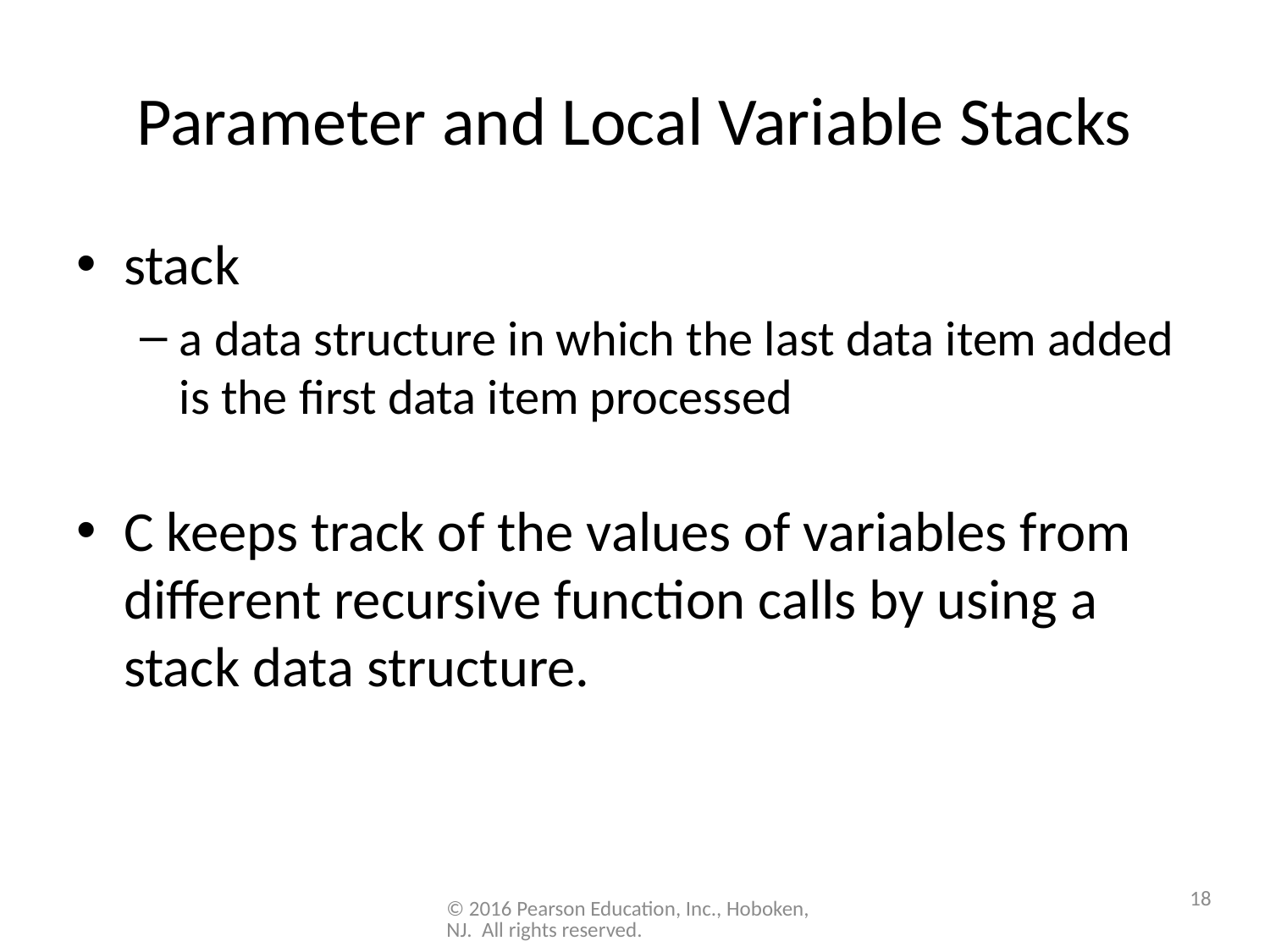

# Parameter and Local Variable Stacks
stack
a data structure in which the last data item added is the first data item processed
C keeps track of the values of variables from different recursive function calls by using a stack data structure.

18
© 2016 Pearson Education, Inc., Hoboken, NJ.  All rights reserved.